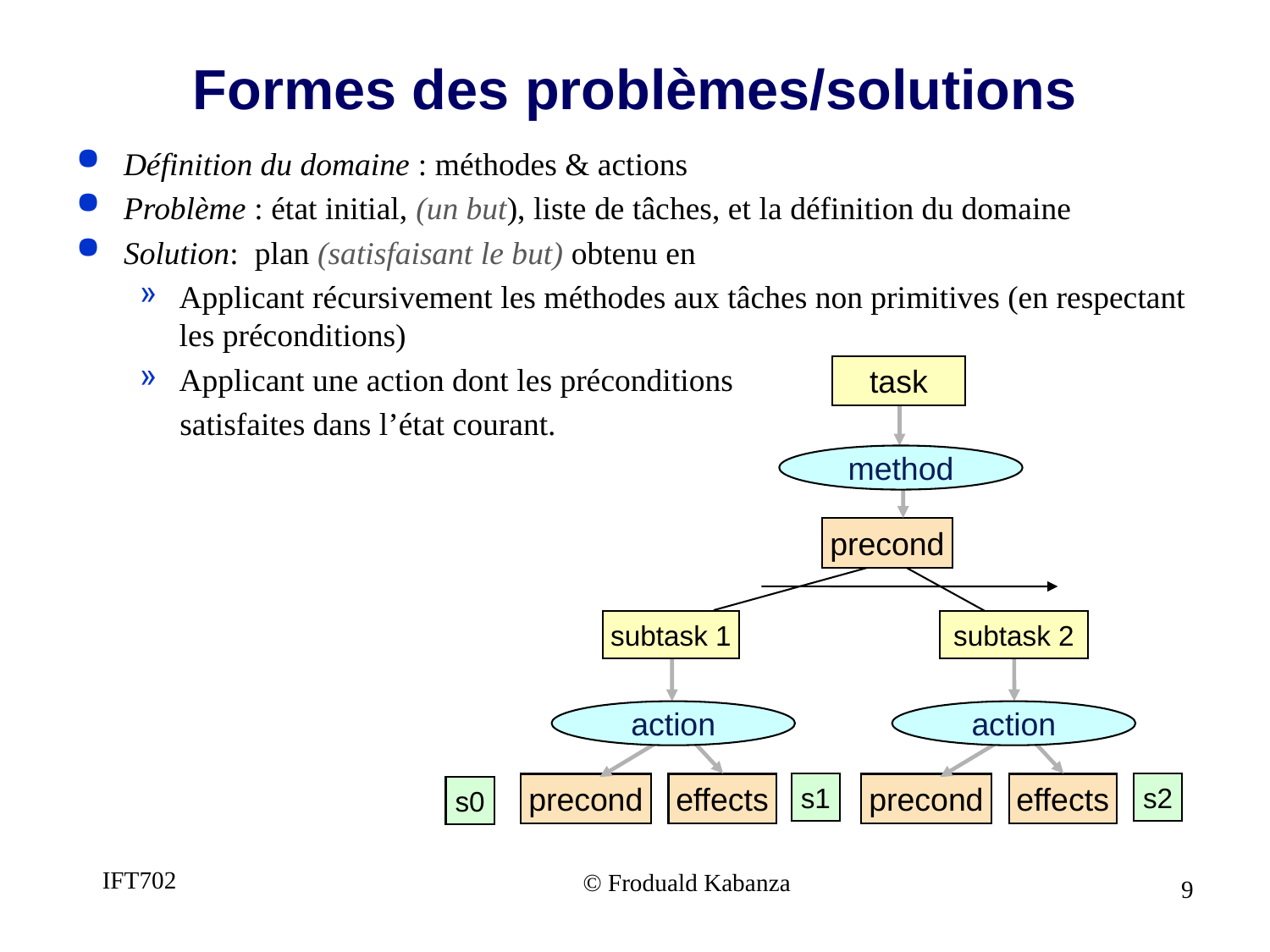

# Formes des problèmes/solutions

Définition du domaine : méthodes & actions
Problème : état initial, (un but), liste de tâches, et la définition du domaine
Solution:  plan (satisfaisant le but) obtenu en
Applicant récursivement les méthodes aux tâches non primitives (en respectant les préconditions)
Applicant une action dont les préconditions
     satisfaites dans l’état courant.
task

method

precond

subtask 1
subtask 2

action
action

s1
s2
precond
effects
precond
effects
s0
IFT702
© Froduald Kabanza
9